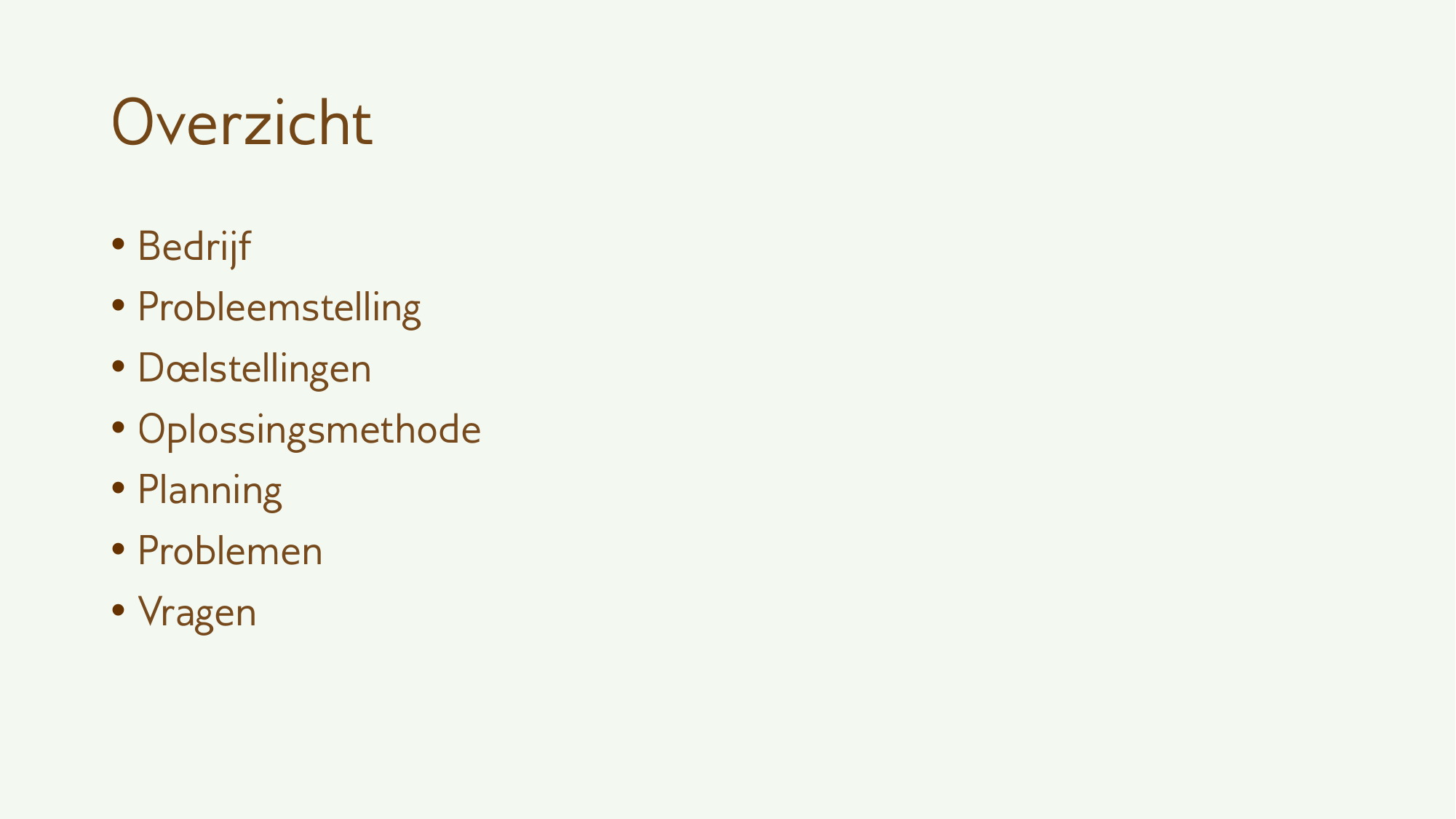

# Overzicht
Bedrijf
Probleemstelling
Doelstellingen
Oplossingsmethode
Planning
Problemen
Vragen